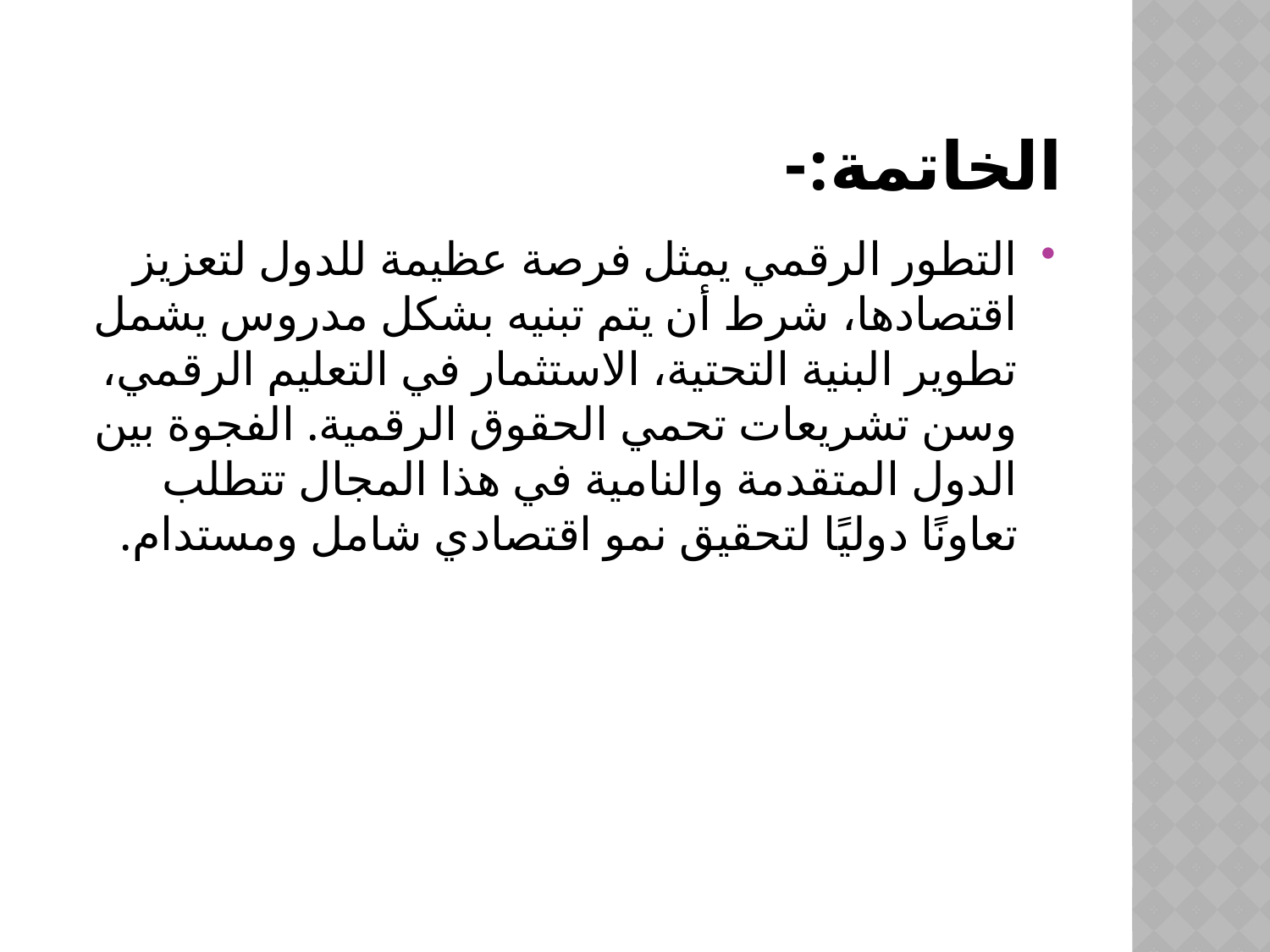

# الخاتمة:-
التطور الرقمي يمثل فرصة عظيمة للدول لتعزيز اقتصادها، شرط أن يتم تبنيه بشكل مدروس يشمل تطوير البنية التحتية، الاستثمار في التعليم الرقمي، وسن تشريعات تحمي الحقوق الرقمية. الفجوة بين الدول المتقدمة والنامية في هذا المجال تتطلب تعاونًا دوليًا لتحقيق نمو اقتصادي شامل ومستدام.